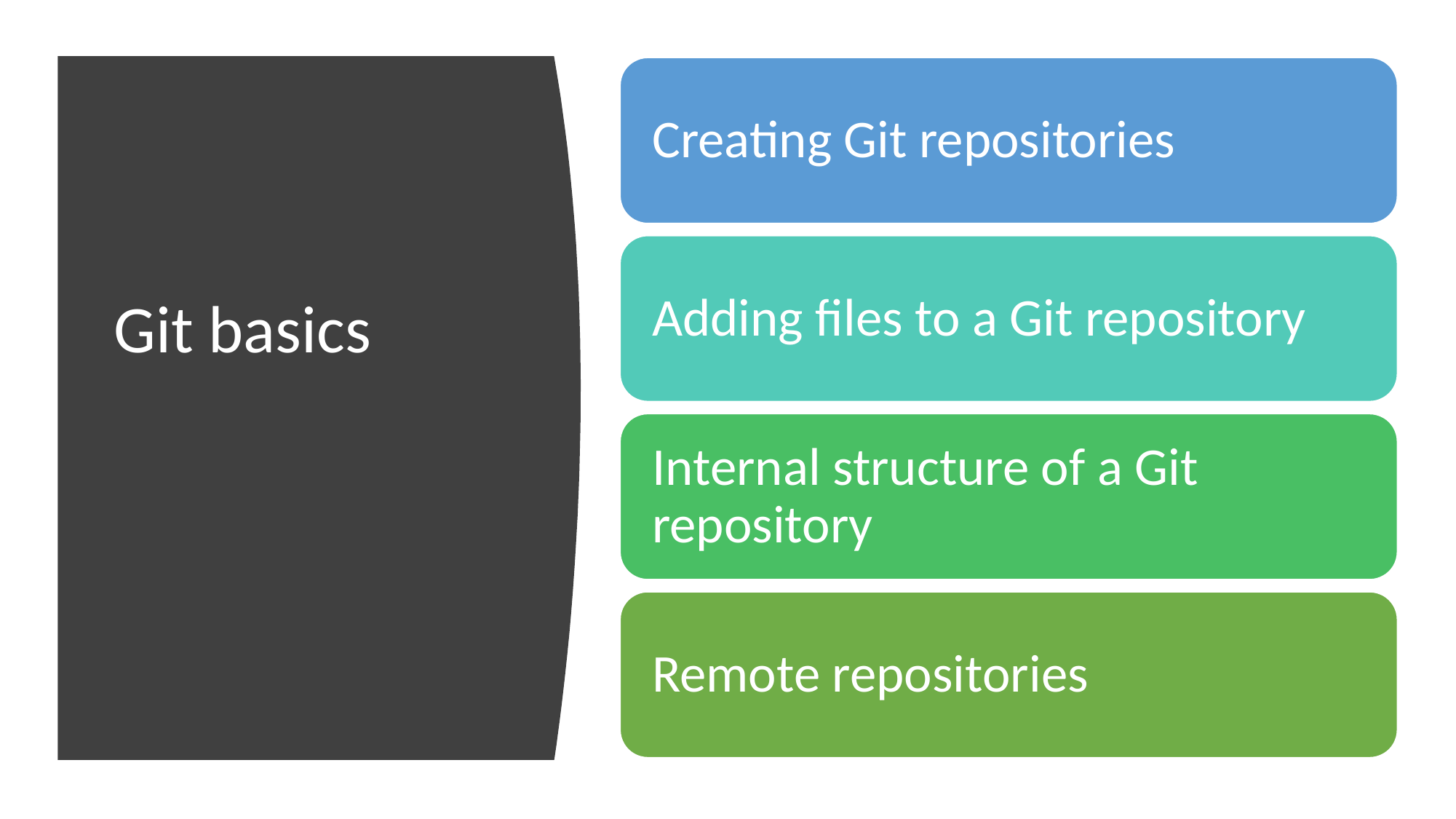

Creating Git repositories
Adding files to a Git repository
Internal structure of a Git repository
Remote repositories

# Git basics